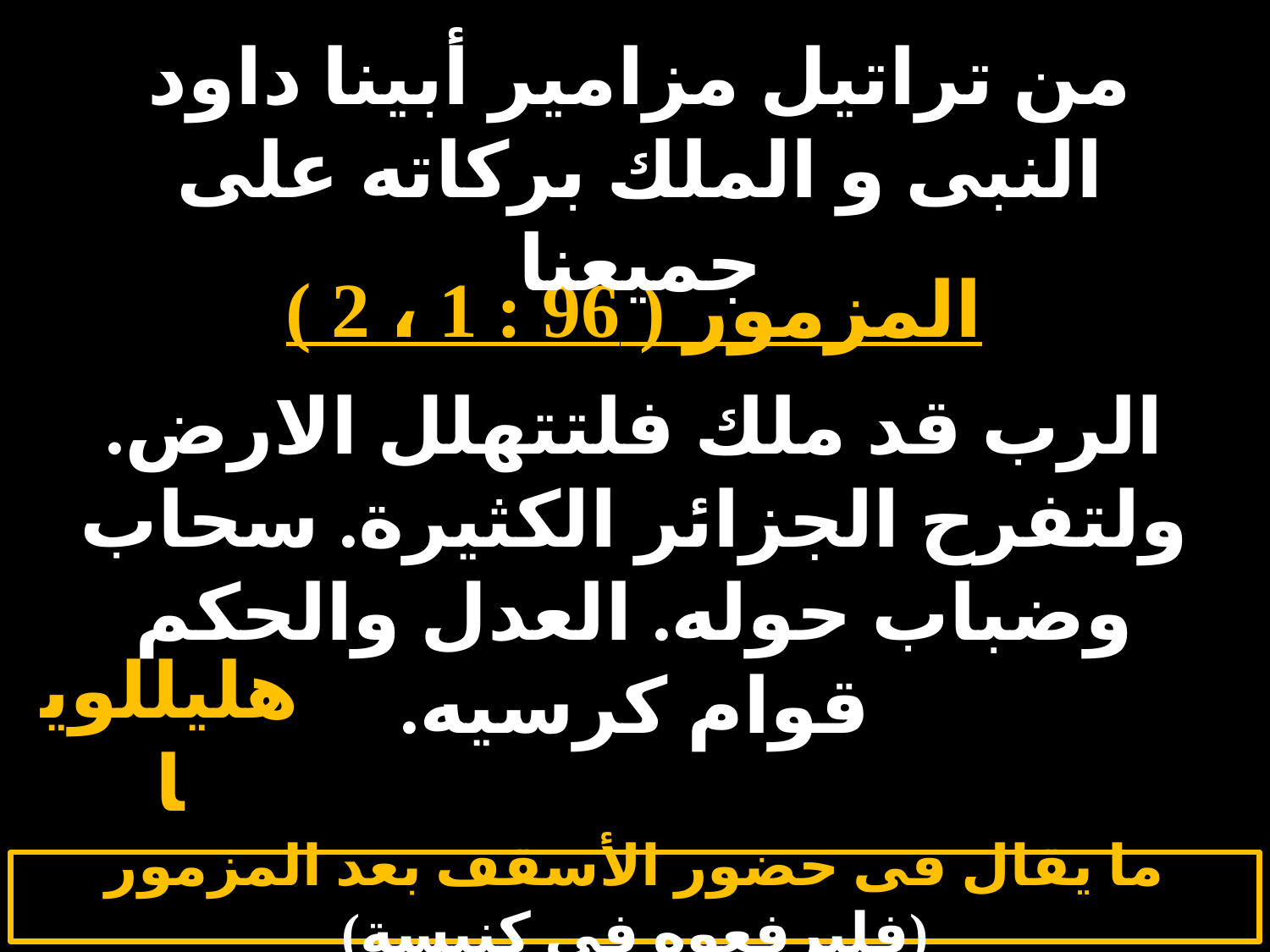

# الاثنين 1
من تراتيل مزامير أبينا داود النبى و الملك بركاته على جميعنا
المزمور ( 96 : 1 ، 2 )
الرب قد ملك فلتتهلل الارض. ولتفرح الجزائر الكثيرة. سحاب وضباب حوله. العدل والحكم قوام كرسيه.
هليللويا
ما يقال فى حضور الأسقف بعد المزمور (فليرفعوه فى كنيسة)